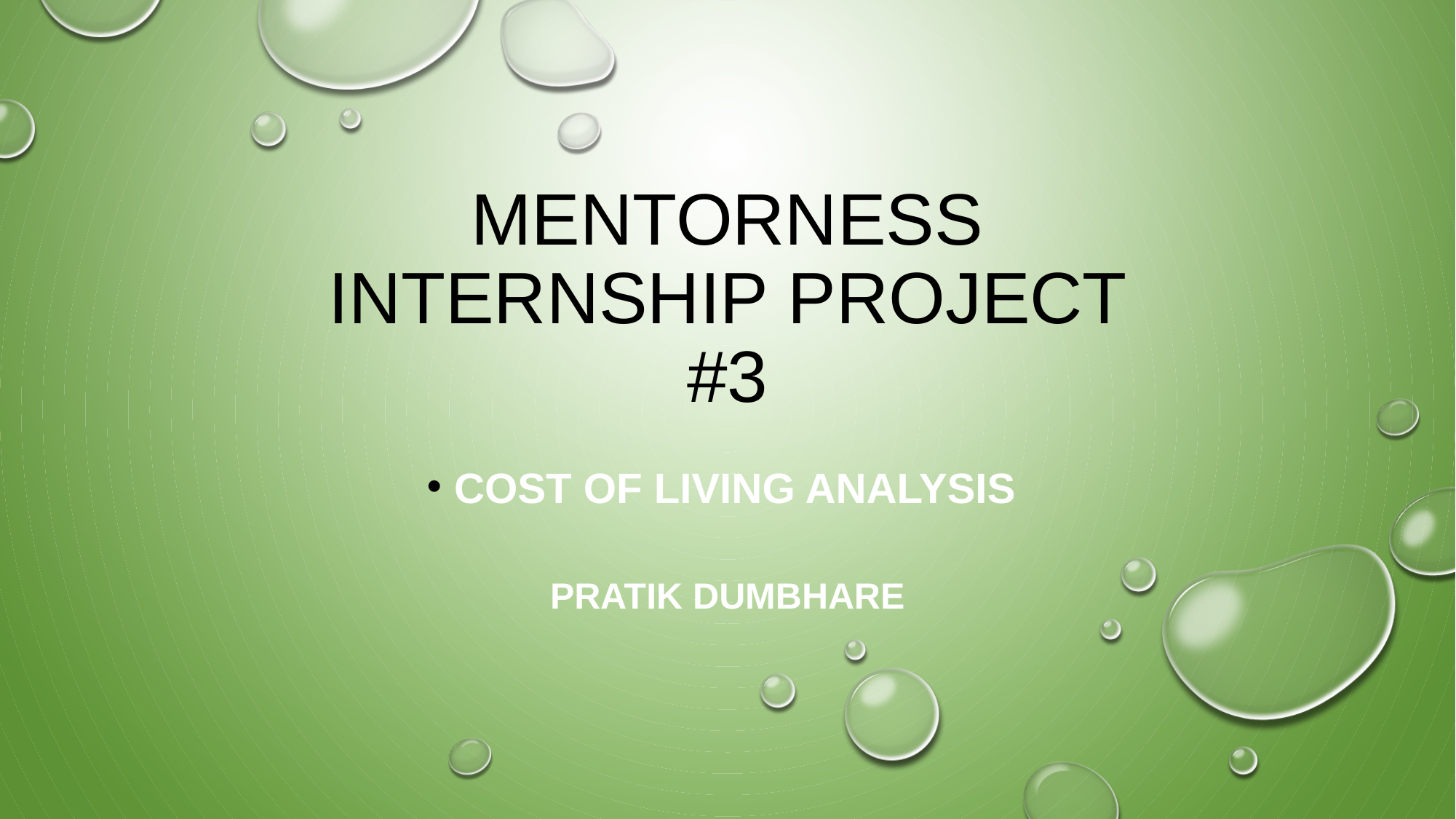

# Mentorness Internship Project #3
Cost of Living Analysis
Pratik Dumbhare